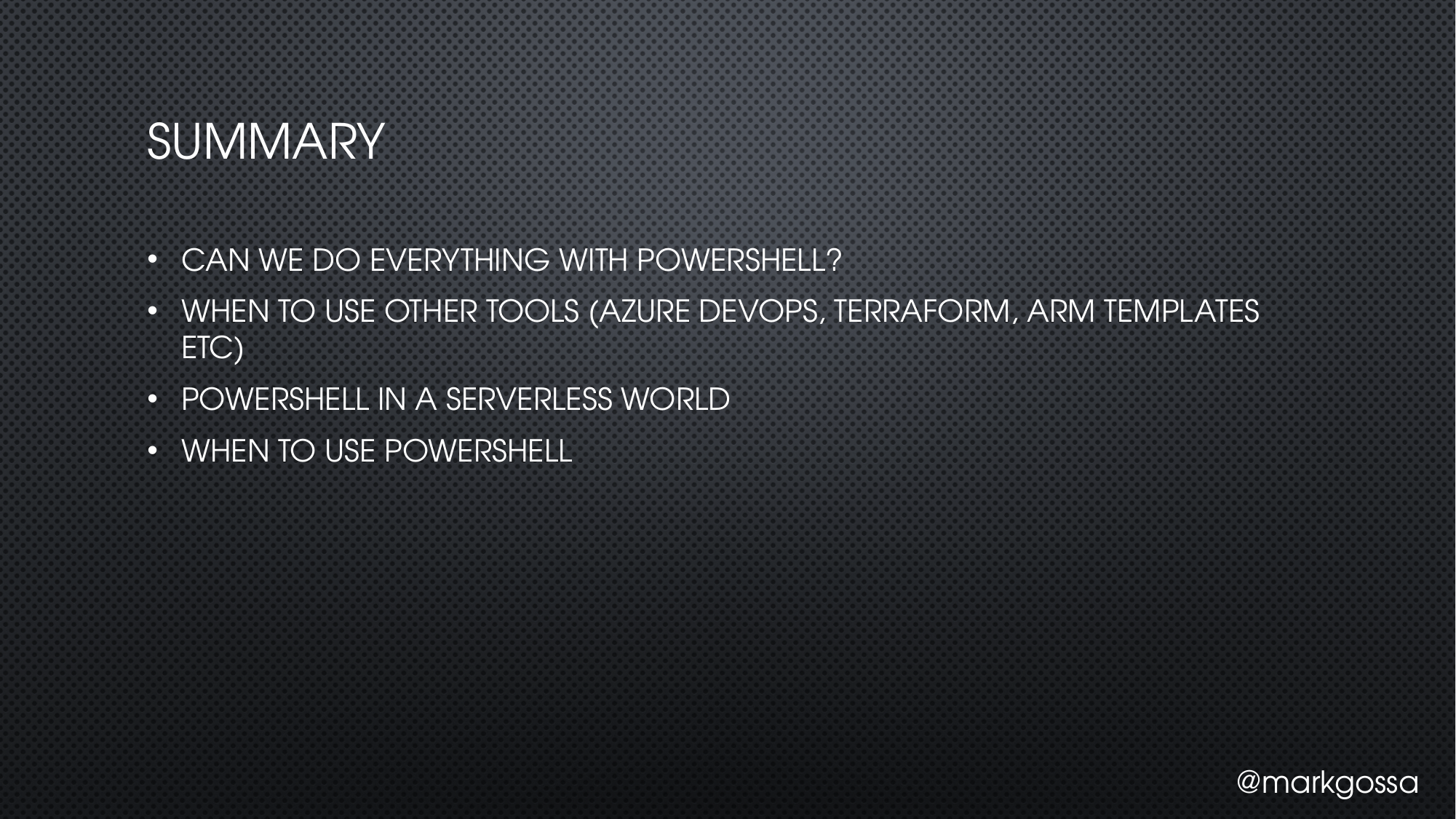

# Summary
Can we do everything with PowerShell?
When to use other tools (Azure DevOps, Terraform, ARM Templates etc)
PowerShell in a Serverless world
When to use PowerShell